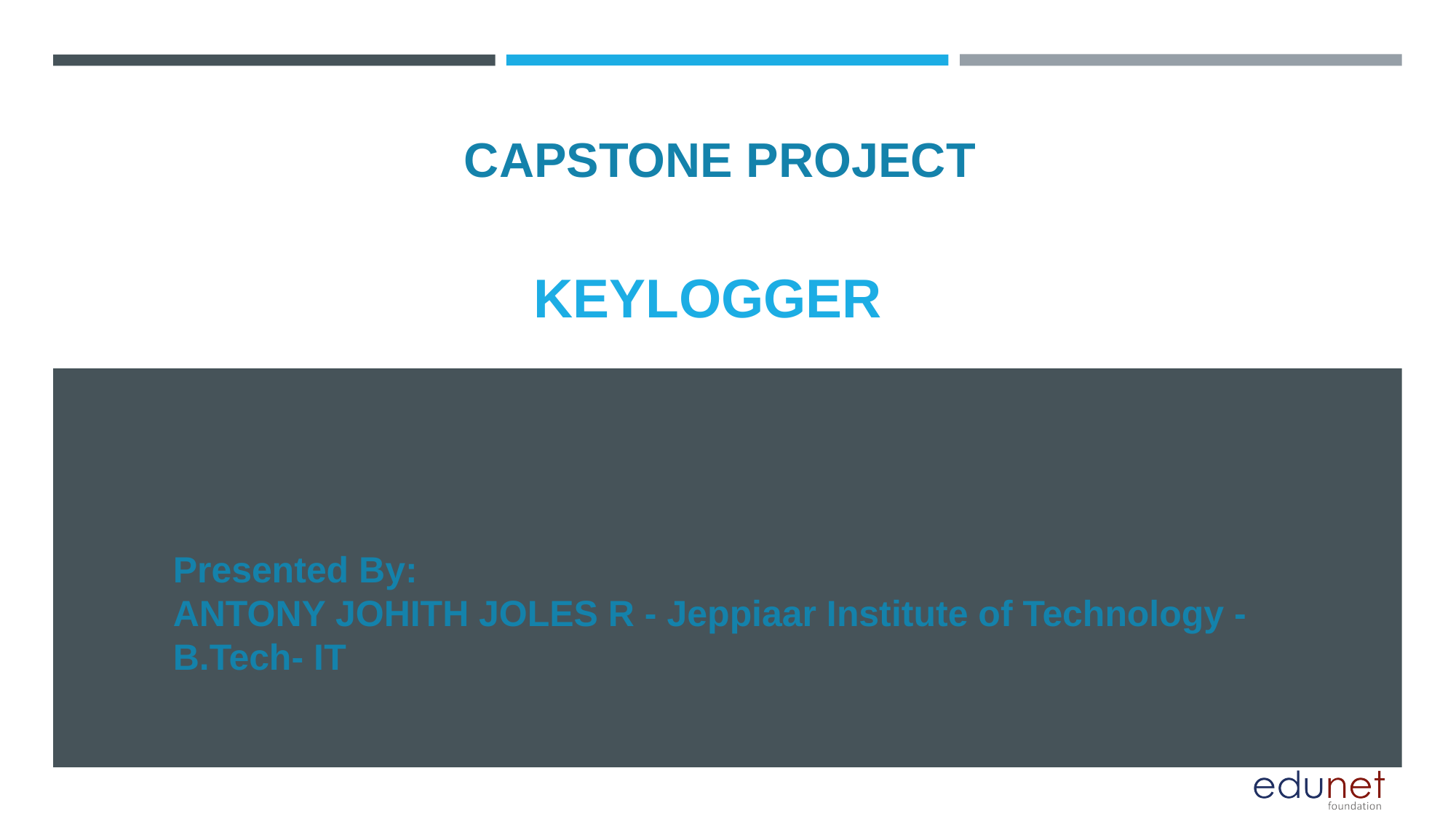

CAPSTONE PROJECT
# KEYLOGGER
Presented By:
ANTONY JOHITH JOLES R - Jeppiaar Institute of Technology - B.Tech- IT